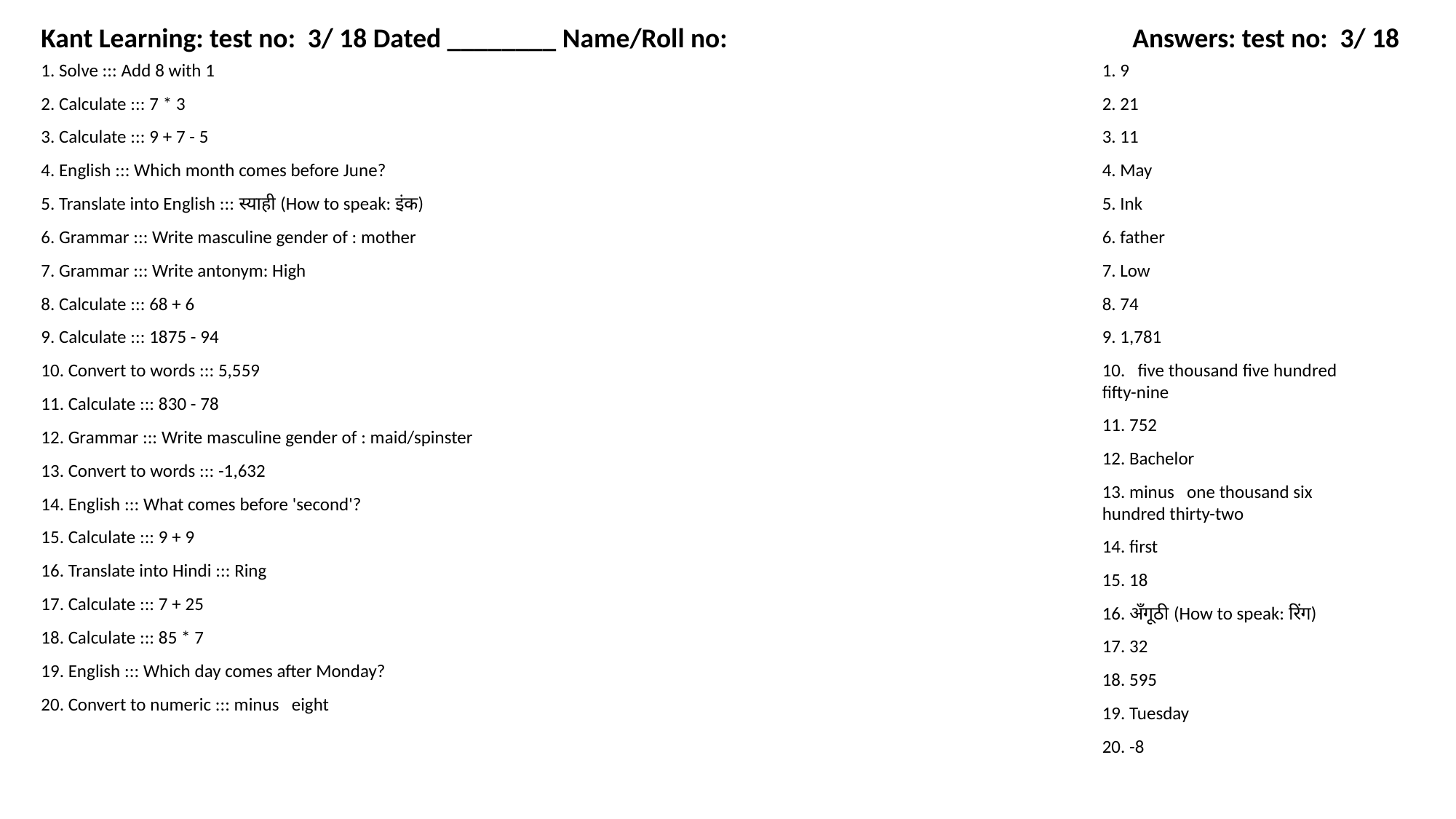

Kant Learning: test no:  3/ 18 Dated ________ Name/Roll no:
Answers: test no:  3/ 18
1. Solve ::: Add 8 with 1
1. 9
2. Calculate ::: 7 * 3
2. 21
3. Calculate ::: 9 + 7 - 5
3. 11
4. English ::: Which month comes before June?
4. May
5. Translate into English ::: स्याही (How to speak: इंक)
5. Ink
6. Grammar ::: Write masculine gender of : mother
6. father
7. Grammar ::: Write antonym: High
7. Low
8. Calculate ::: 68 + 6
8. 74
9. Calculate ::: 1875 - 94
9. 1,781
10. Convert to words ::: 5,559
10.   five thousand five hundred fifty-nine
11. Calculate ::: 830 - 78
11. 752
12. Grammar ::: Write masculine gender of : maid/spinster
12. Bachelor
13. Convert to words ::: -1,632
13. minus   one thousand six hundred thirty-two
14. English ::: What comes before 'second'?
15. Calculate ::: 9 + 9
14. first
16. Translate into Hindi ::: Ring
15. 18
17. Calculate ::: 7 + 25
16. अँगूठी (How to speak: रिंग)
18. Calculate ::: 85 * 7
17. 32
19. English ::: Which day comes after Monday?
18. 595
20. Convert to numeric ::: minus   eight
19. Tuesday
20. -8